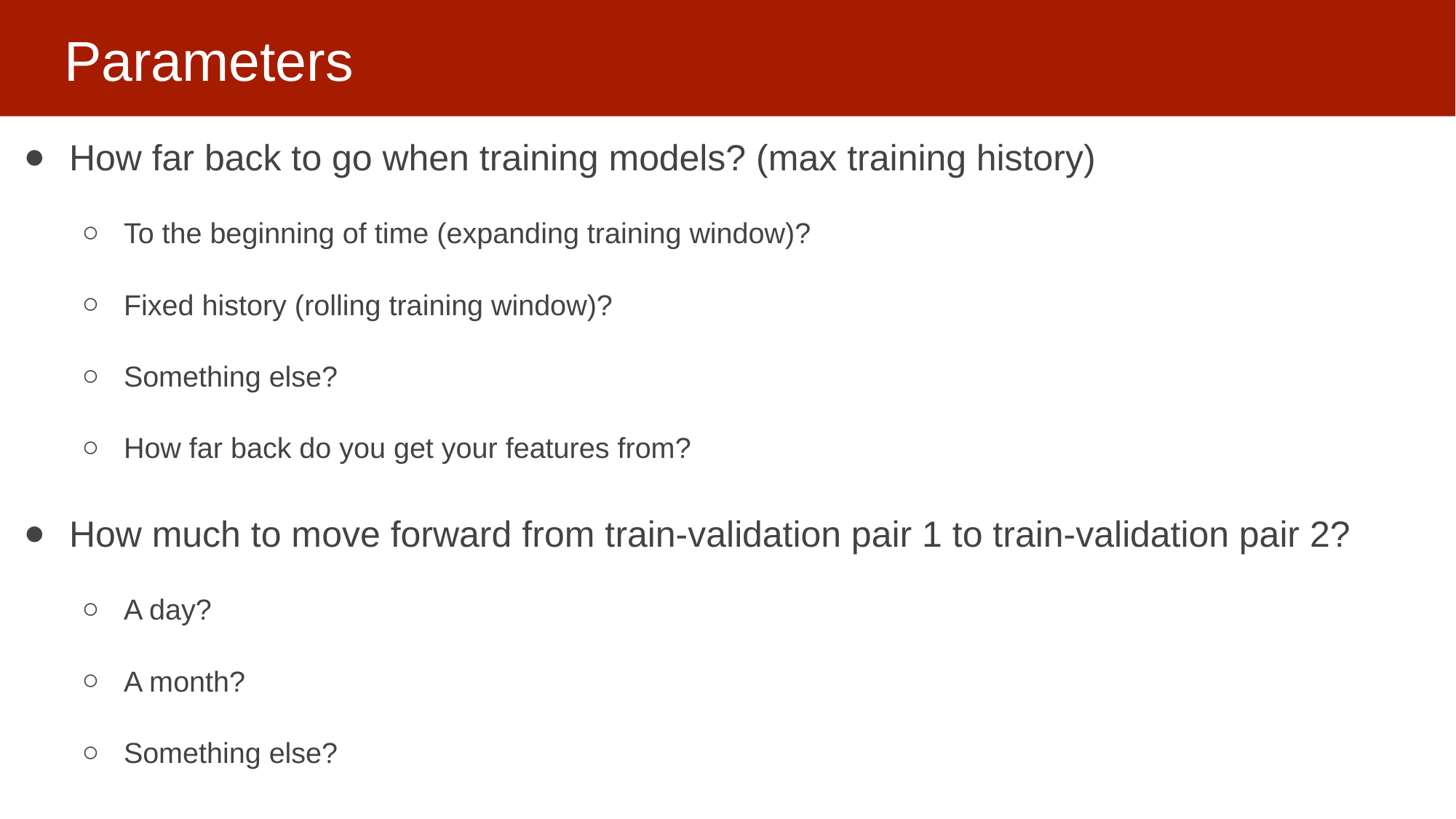

# Parameters
How far back to go when training models? (max training history)
To the beginning of time (expanding training window)?
Fixed history (rolling training window)?
Something else?
How far back do you get your features from?
How much to move forward from train-validation pair 1 to train-validation pair 2?
A day?
A month?
Something else?